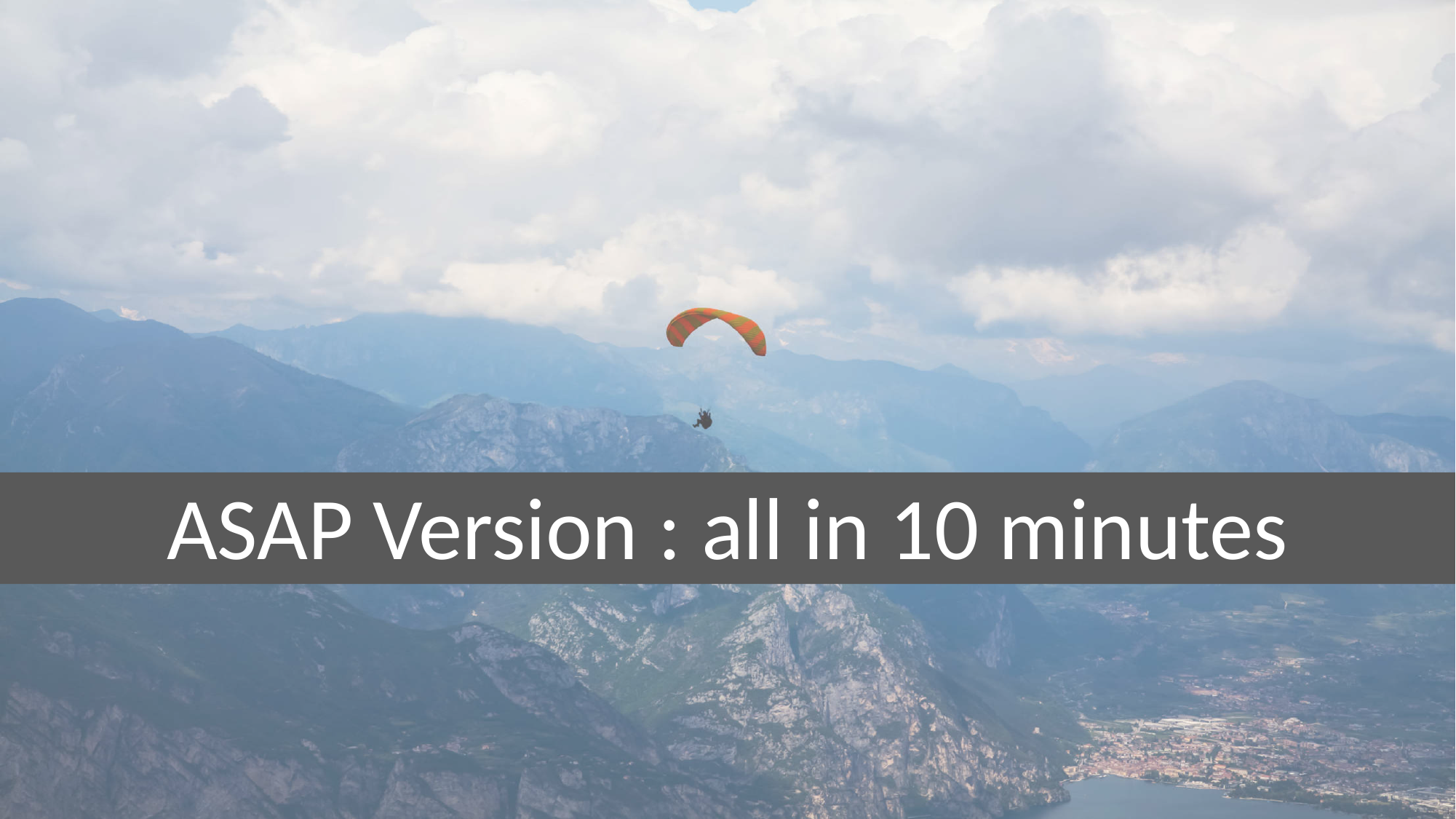

# ASAP Version : all in 10 minutes